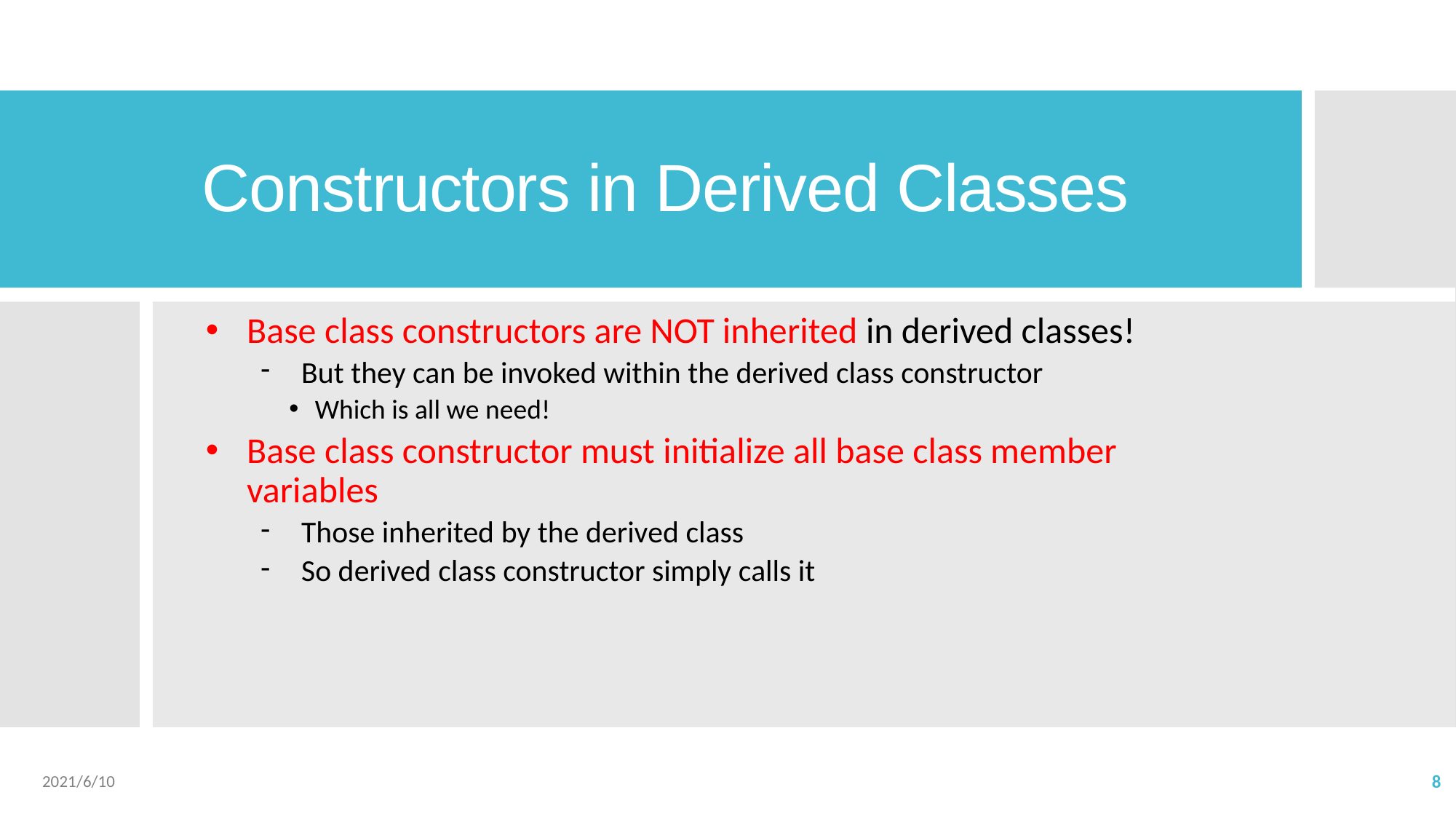

# Constructors in Derived Classes

Base class constructors are NOT inherited in derived classes!
But they can be invoked within the derived class constructor
Which is all we need!
Base class constructor must initialize all base class member variables
Those inherited by the derived class
So derived class constructor simply calls it
2021/6/10
8